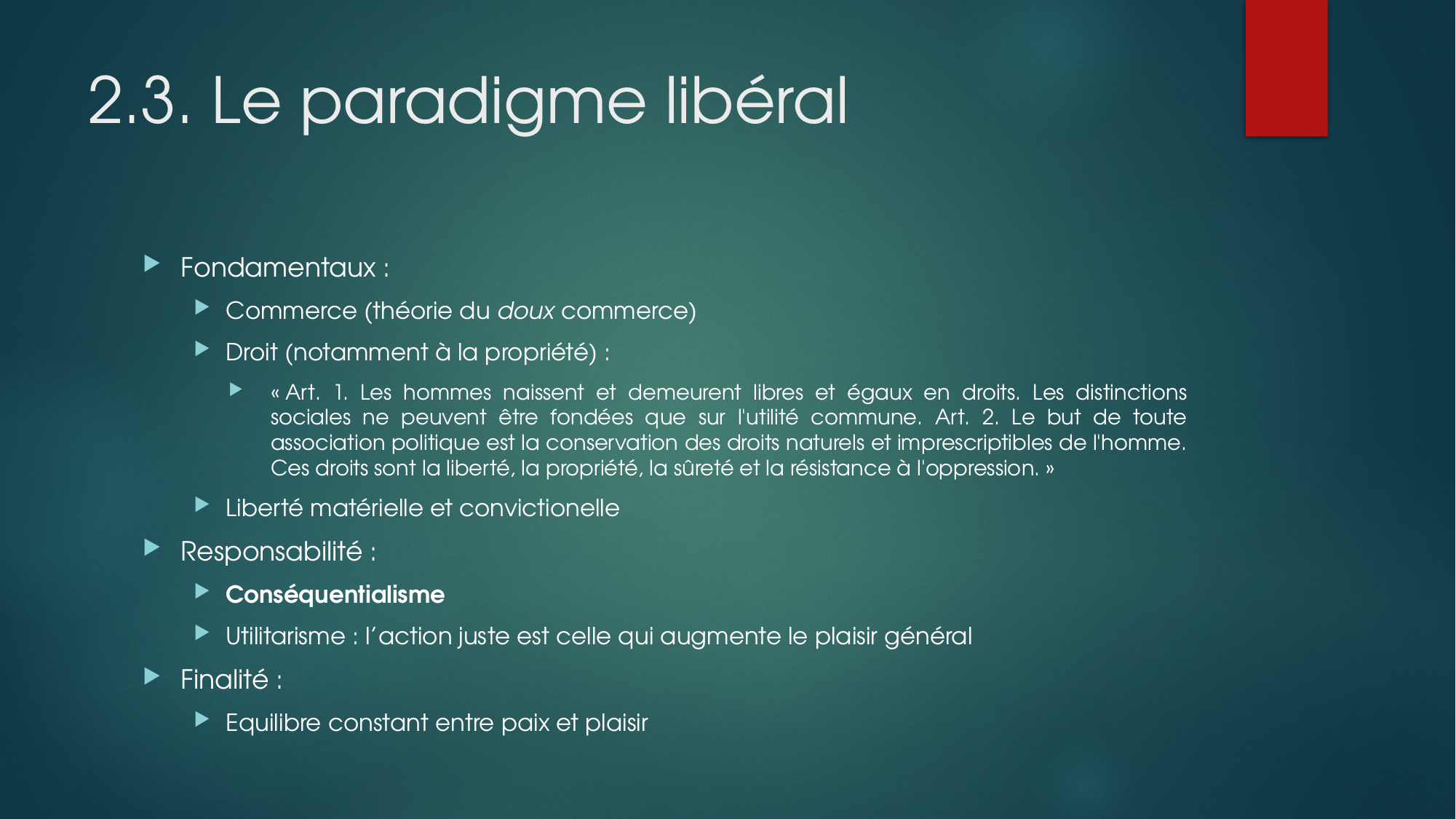

# 2.3. Le paradigme libéral
Fondamentaux :
Commerce (théorie du doux commerce)
Droit (notamment à la propriété) :
« Art. 1. Les hommes naissent et demeurent libres et égaux en droits. Les distinctions sociales ne peuvent être fondées que sur l'utilité commune. Art. 2. Le but de toute association politique est la conservation des droits naturels et imprescriptibles de l'homme. Ces droits sont la liberté, la propriété, la sûreté et la résistance à l'oppression. »
Liberté matérielle et convictionelle
Responsabilité :
Conséquentialisme
Utilitarisme : l’action juste est celle qui augmente le plaisir général
Finalité :
Equilibre constant entre paix et plaisir